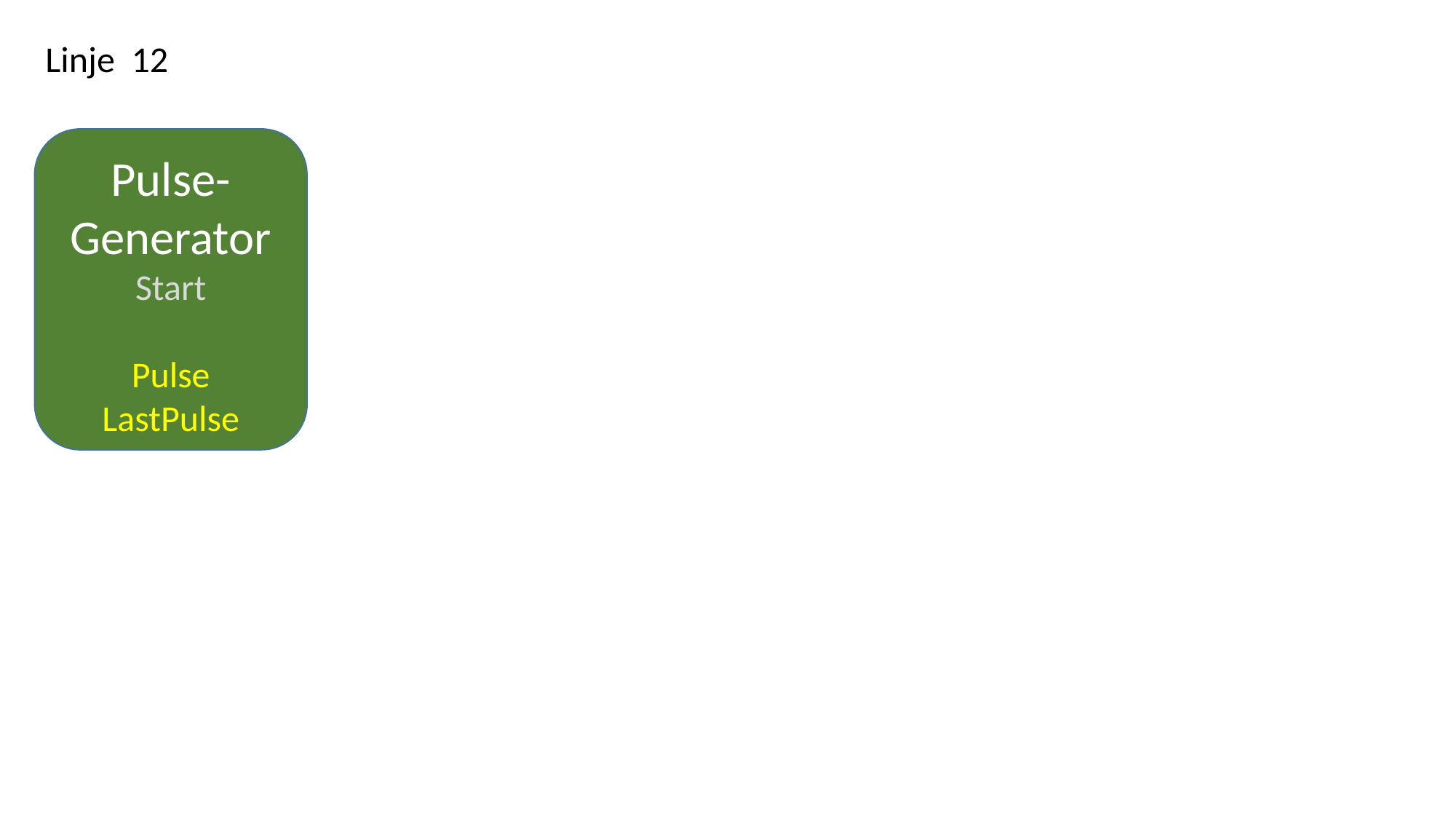

Linje  12
Pulse-
Generator
Start

Pulse
LastPulse